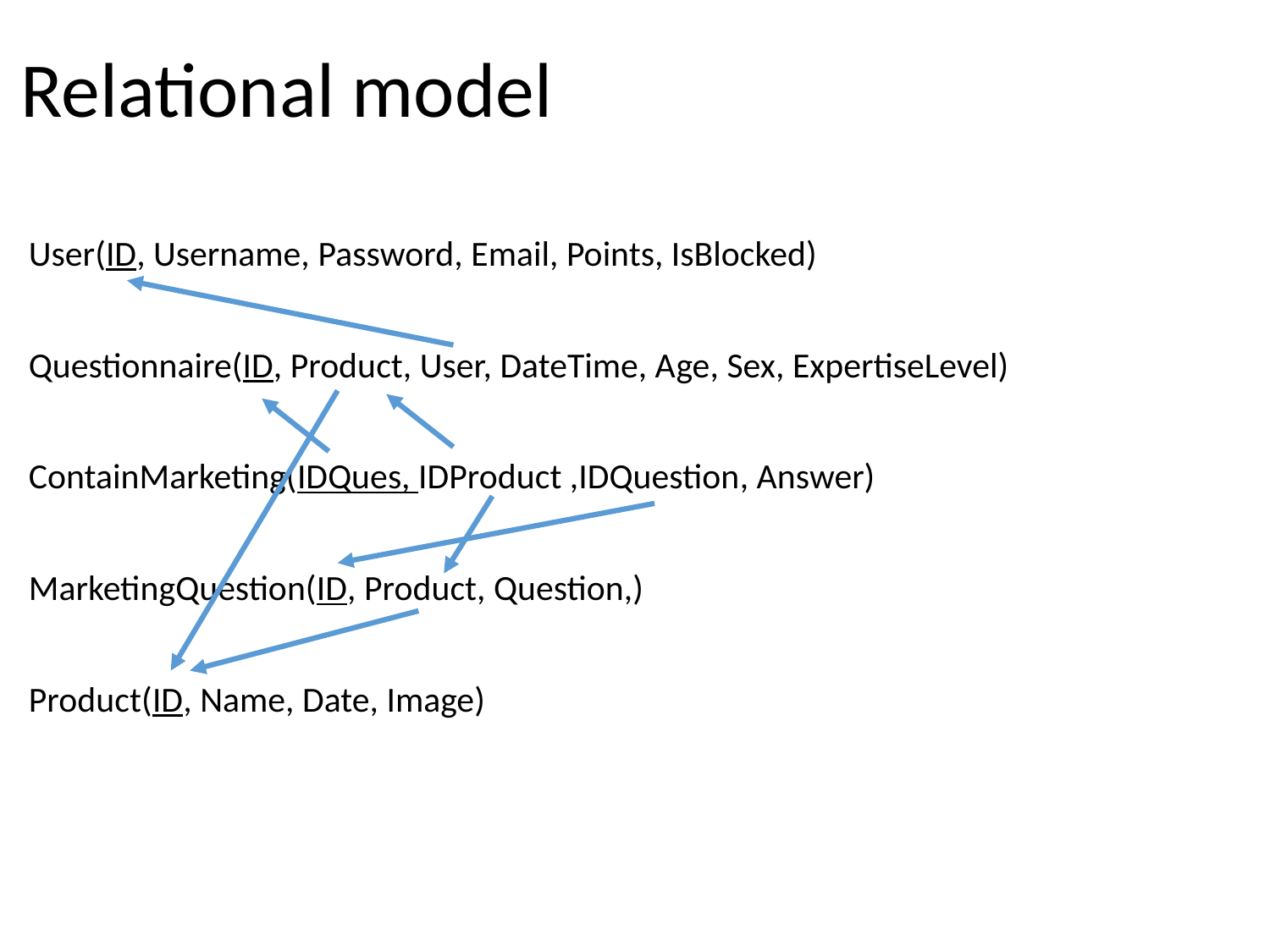

# Relational model
User(ID, Username, Password, Email, Points, IsBlocked)

Questionnaire(ID, Product, User, DateTime, Age, Sex, ExpertiseLevel)

ContainMarketing(IDQues, IDProduct ,IDQuestion, Answer)

MarketingQuestion(ID, Product, Question,)

Product(ID, Name, Date, Image)